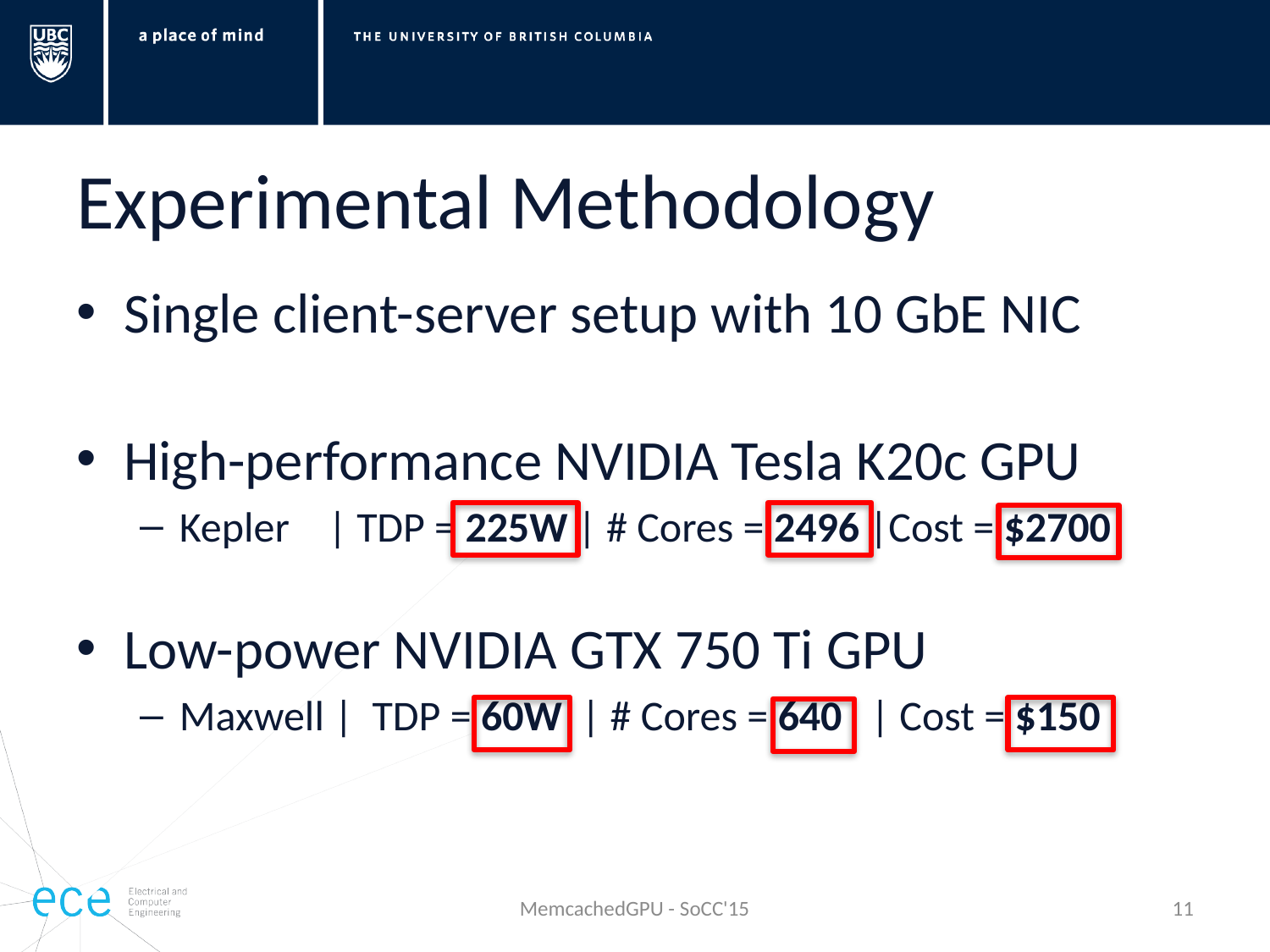

# Experimental Methodology
Single client-server setup with 10 GbE NIC
High-performance NVIDIA Tesla K20c GPU
Kepler    | TDP = 225W | # Cores = 2496 |Cost = $2700
Low-power NVIDIA GTX 750 Ti GPU
Maxwell |  TDP = 60W  | # Cores = 640   | Cost = $150

MemcachedGPU - SoCC'15
11